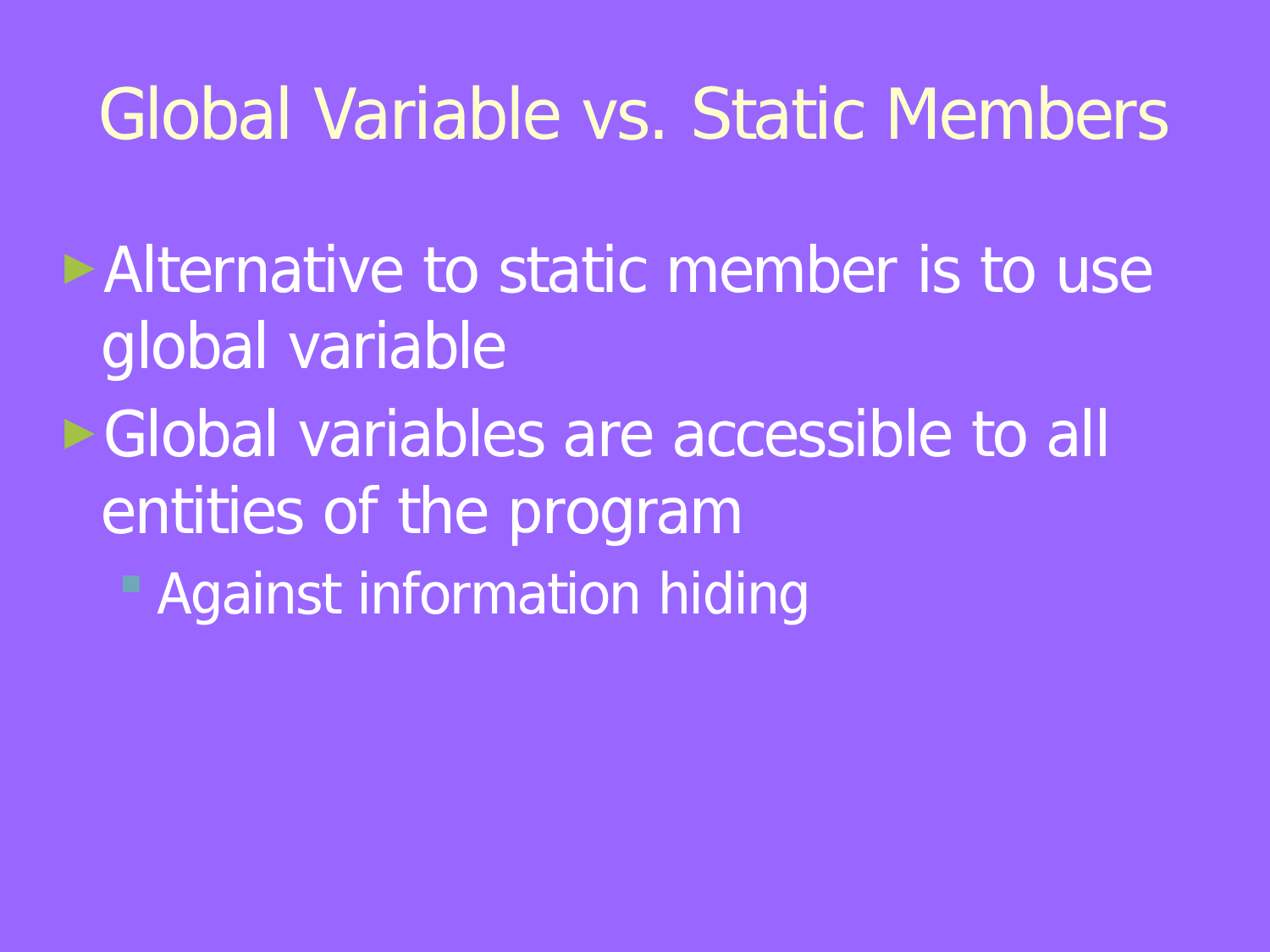

# Global Variable vs. Static Members
Alternative to static member is to use global variable
Global variables are accessible to all entities of the program
Against information hiding